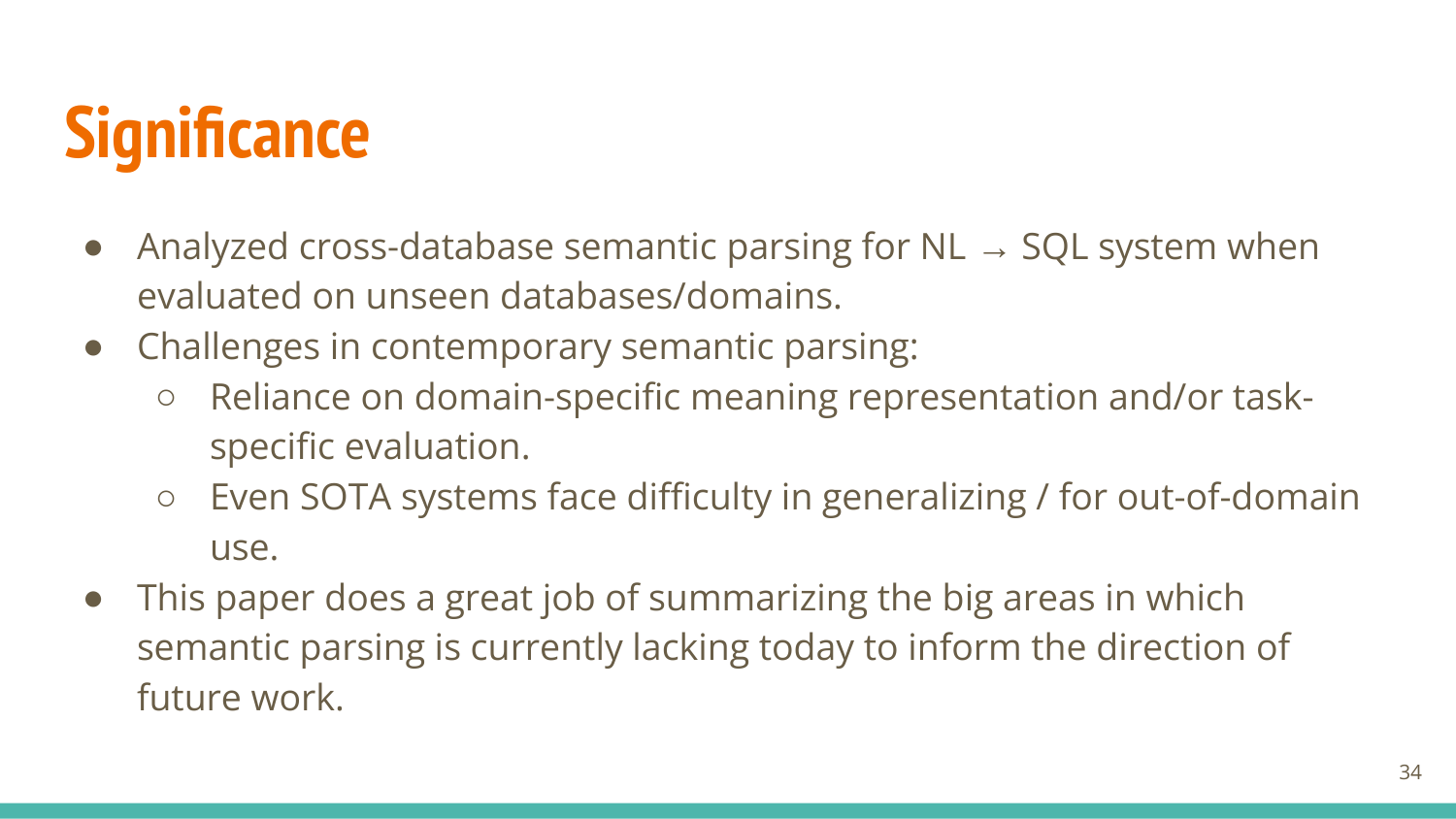

# Significance
Analyzed cross-database semantic parsing for NL → SQL system when evaluated on unseen databases/domains.
Challenges in contemporary semantic parsing:
Reliance on domain-specific meaning representation and/or task-specific evaluation.
Even SOTA systems face difficulty in generalizing / for out-of-domain use.
This paper does a great job of summarizing the big areas in which semantic parsing is currently lacking today to inform the direction of future work.
34